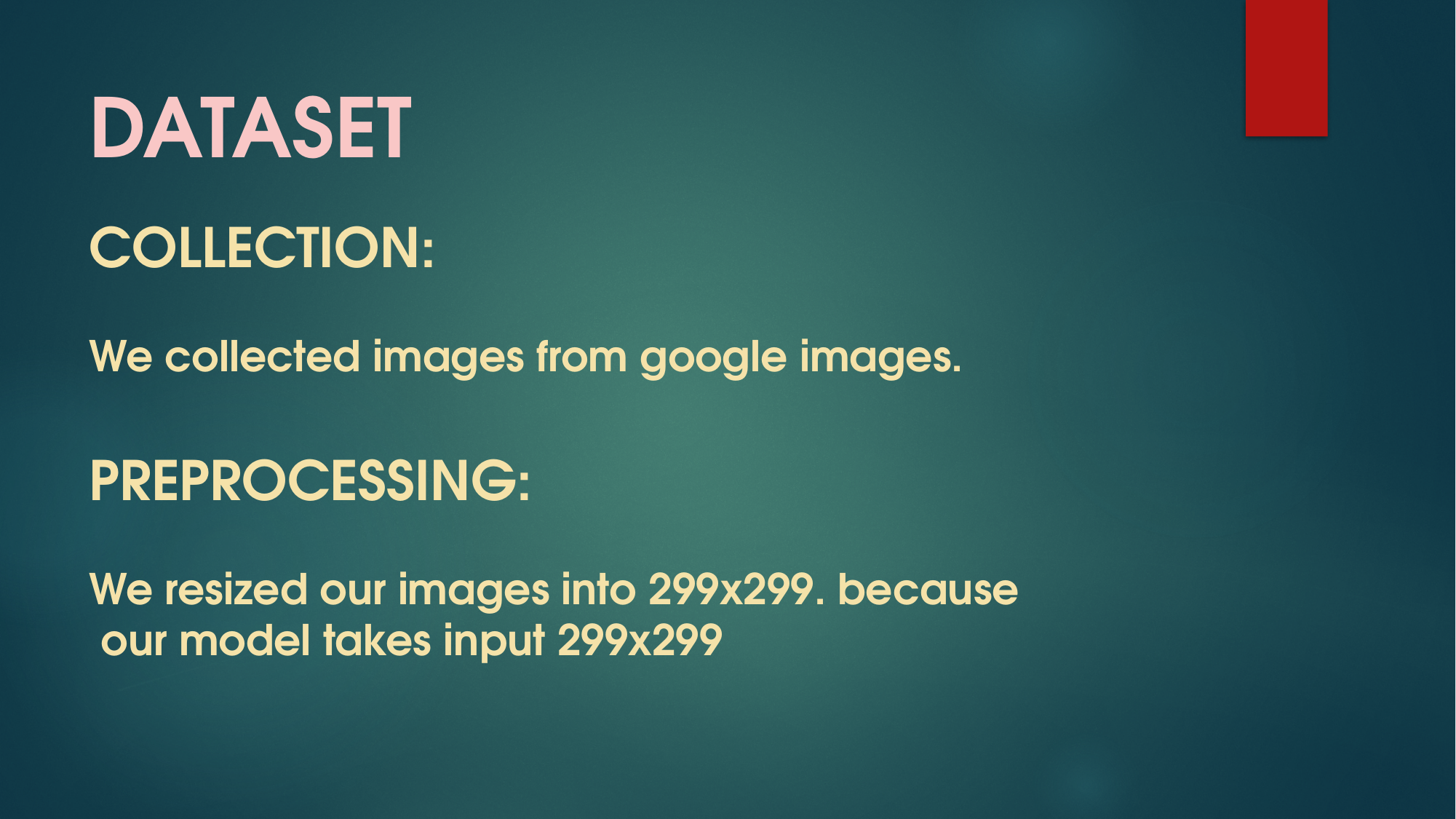

DATASET
COLLECTION:

We collected images from google images.

PREPROCESSING:

We resized our images into 299x299. because
 our model takes input 299x299